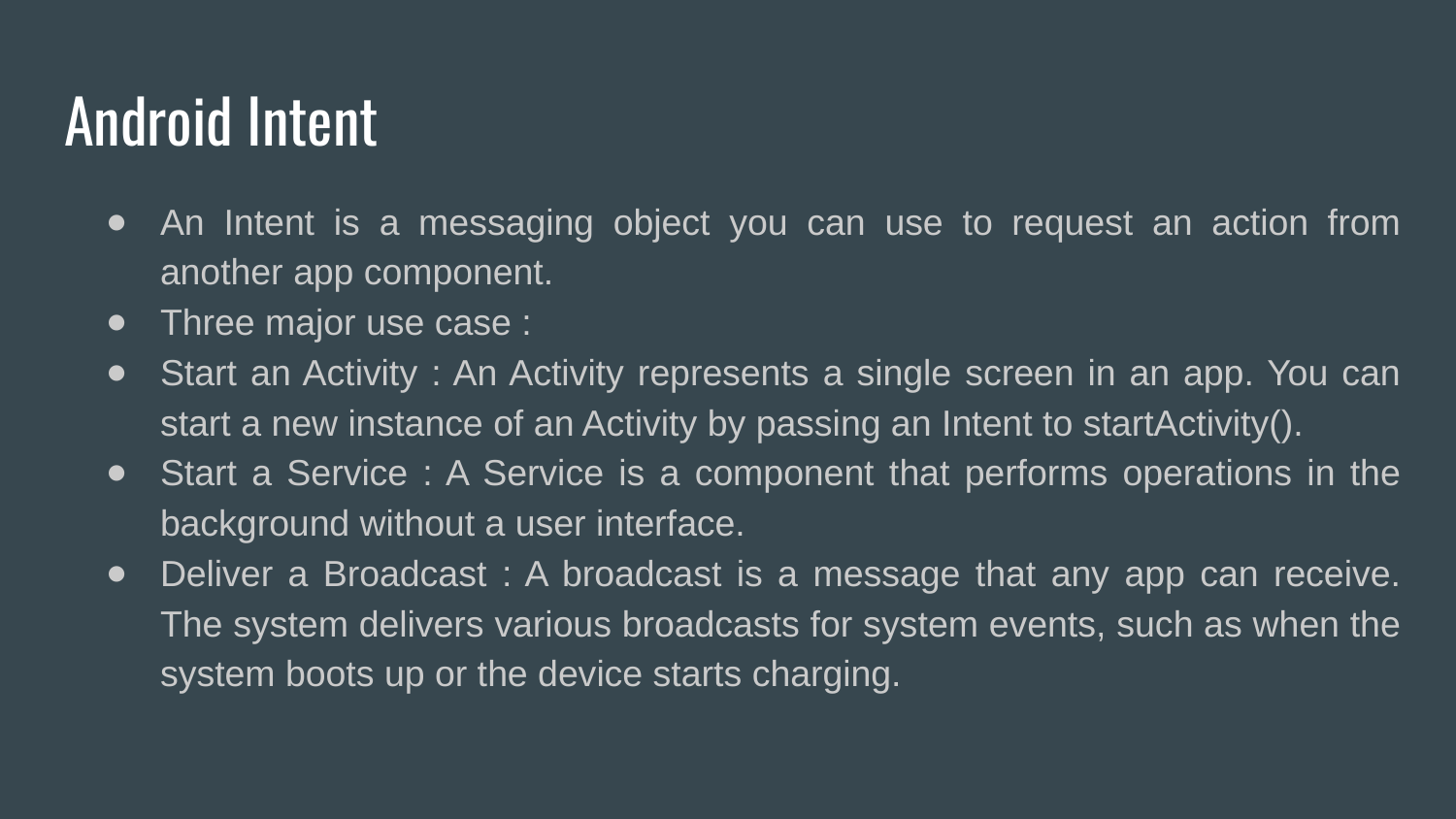

Android Intent
An Intent is a messaging object you can use to request an action from another app component.
Three major use case :
Start an Activity : An Activity represents a single screen in an app. You can start a new instance of an Activity by passing an Intent to startActivity().
Start a Service : A Service is a component that performs operations in the background without a user interface.
Deliver a Broadcast : A broadcast is a message that any app can receive. The system delivers various broadcasts for system events, such as when the system boots up or the device starts charging.